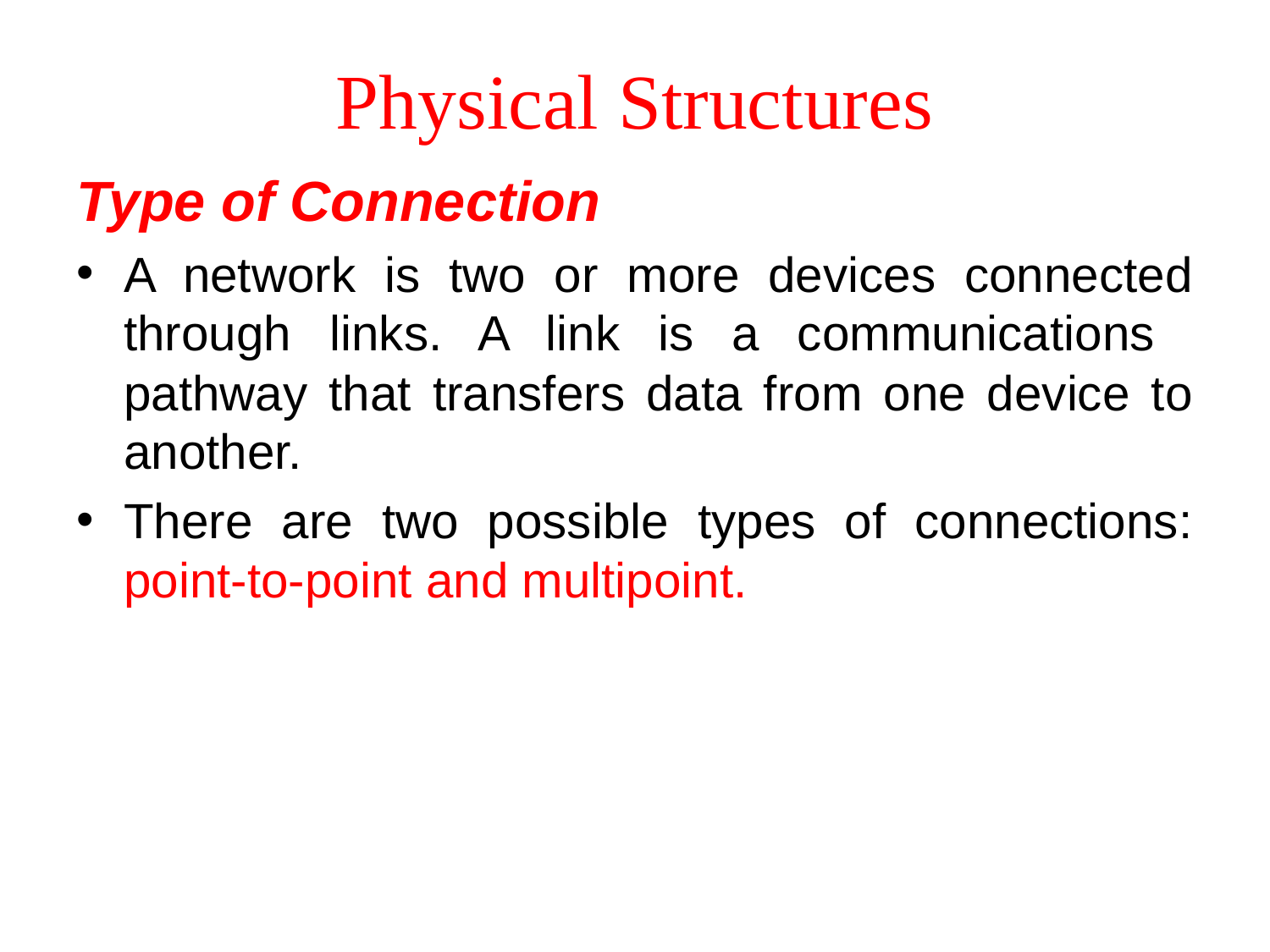

# Physical Structures
Type of Connection
A network is two or more devices connected through links. A link is a communications  pathway that transfers data from one device to another.
There are two possible types of connections: point-to-point and multipoint.